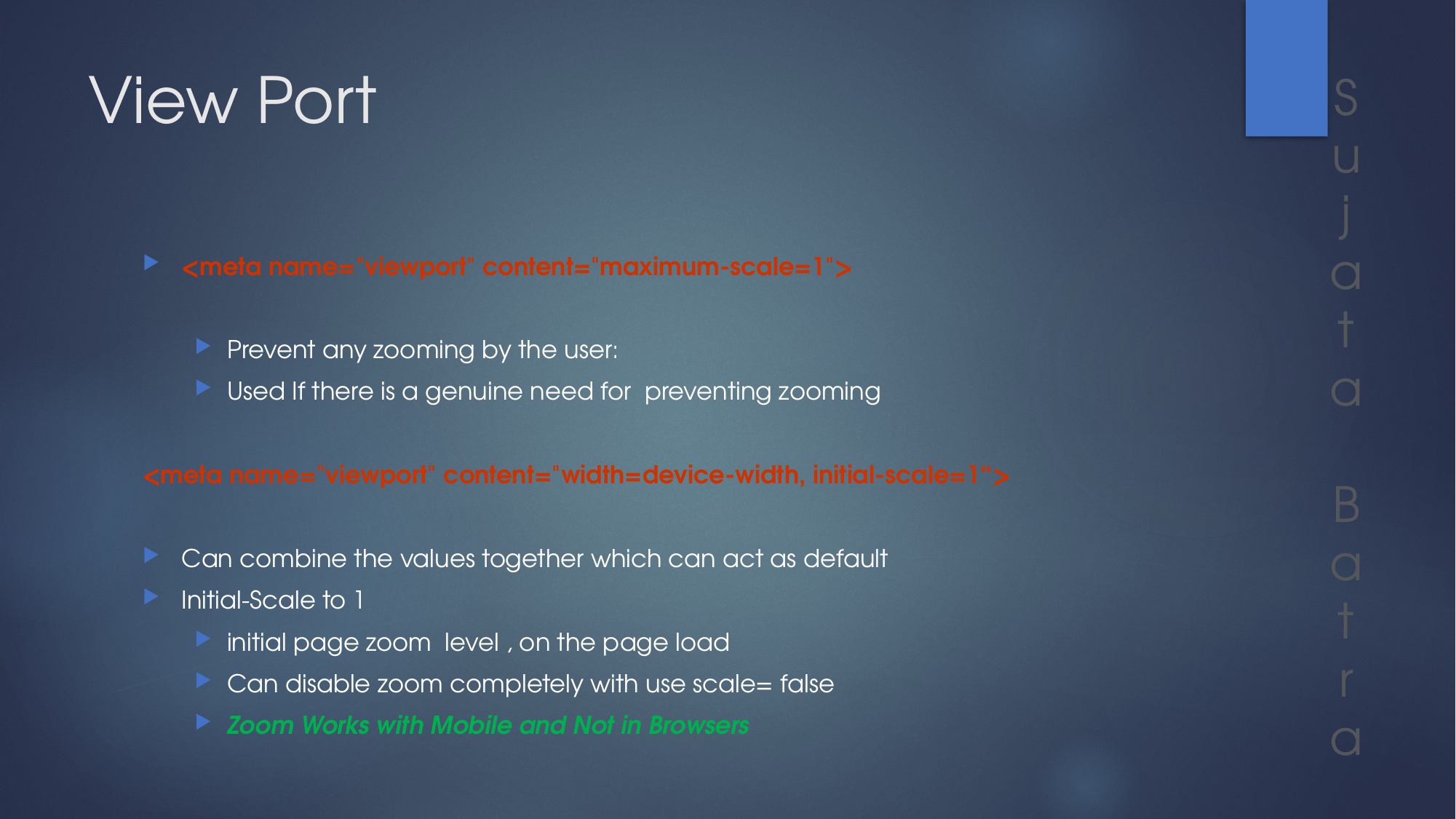

# View Port
<meta name="viewport" content="maximum-scale=1">

Prevent any zooming by the user:
Used If there is a genuine need for  preventing zooming

<meta name="viewport" content="width=device-width, initial-scale=1“>

Can combine the values together which can act as default
Initial-Scale to 1
initial page zoom  level , on the page load
Can disable zoom completely with use scale= false
Zoom Works with Mobile and Not in Browsers